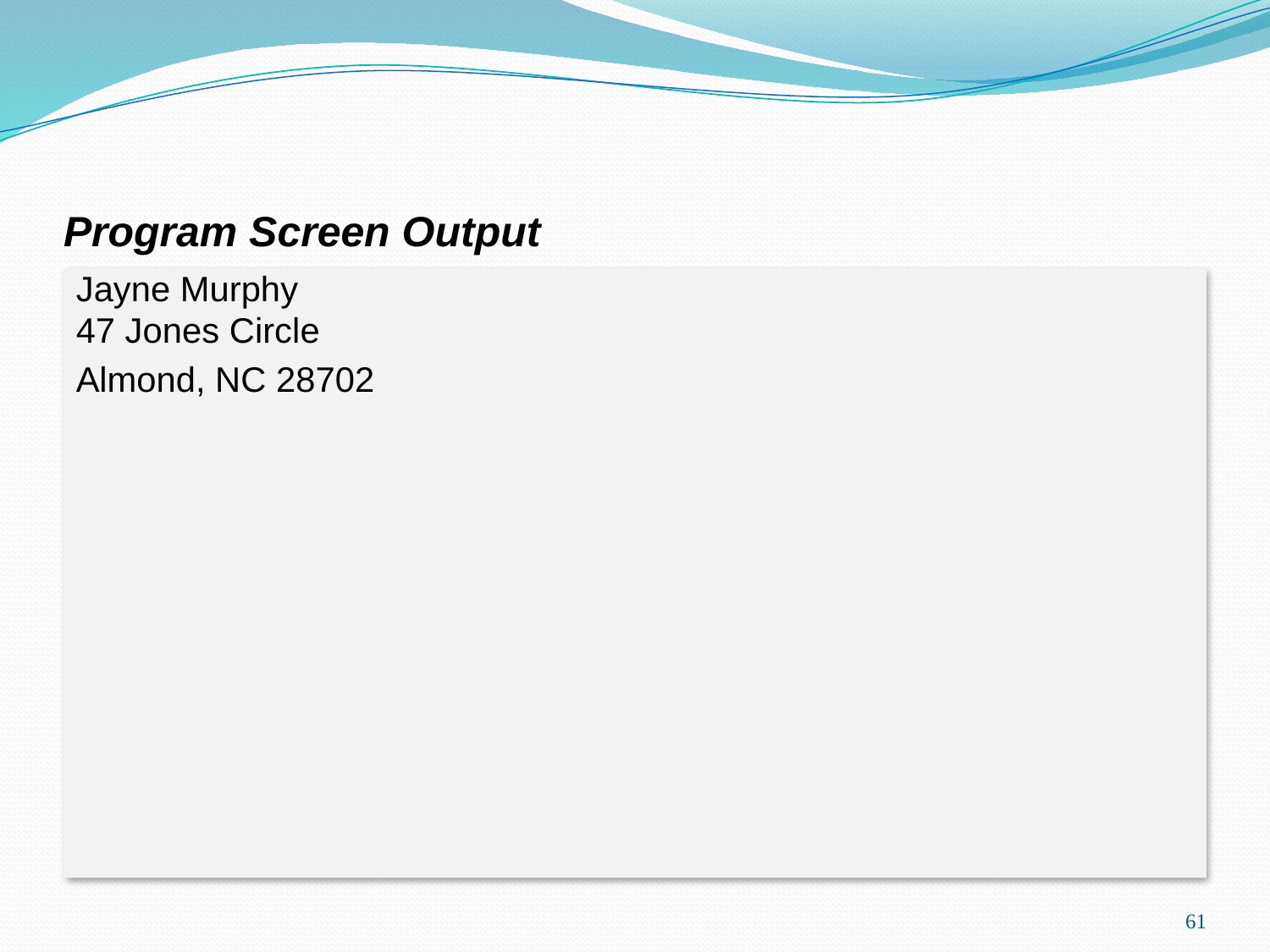

# Program Screen Output
Jayne Murphy
47 Jones Circle
Almond, NC 28702
61